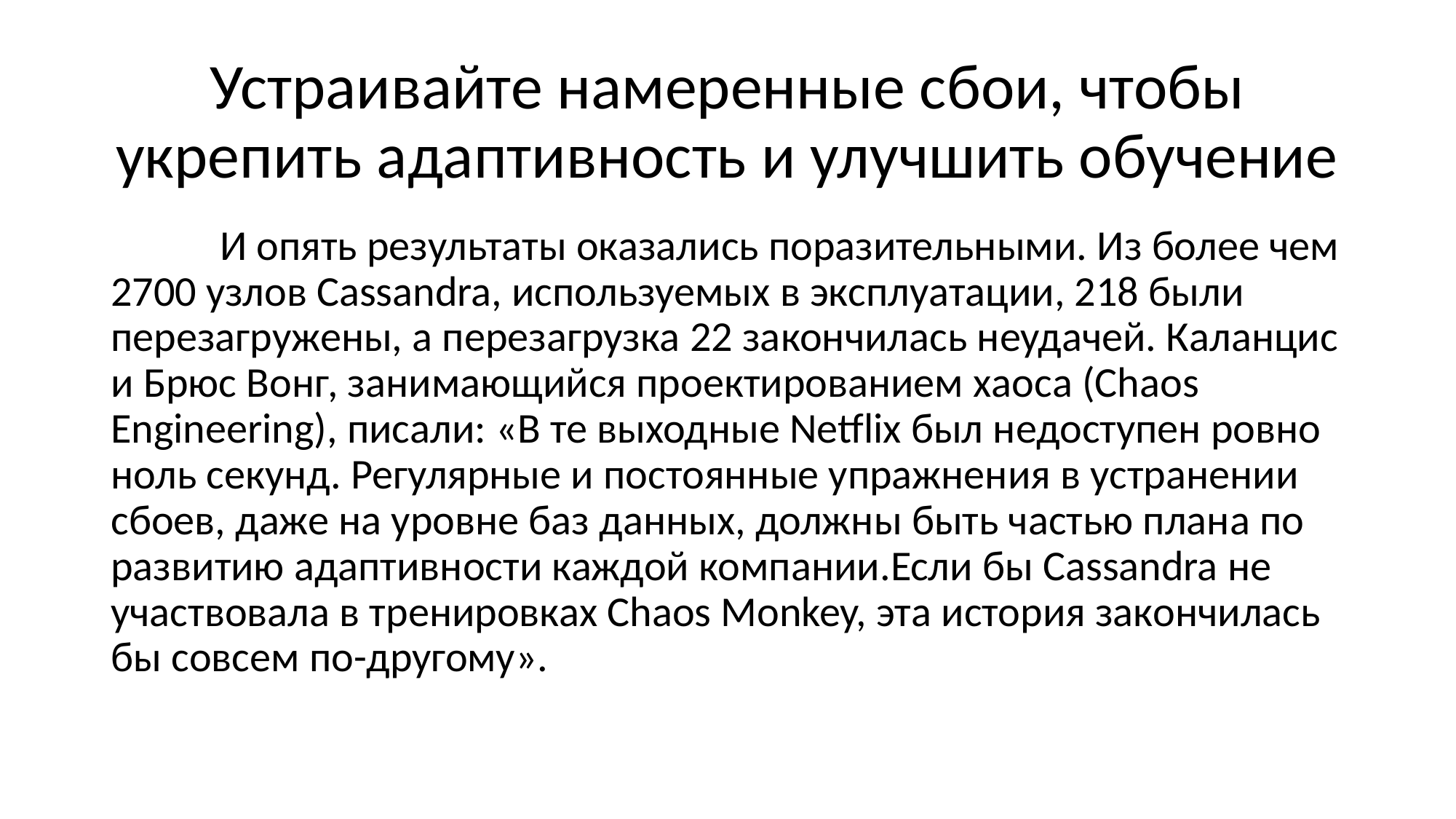

# Устраивайте намеренные сбои, чтобы укрепить адаптивность и улучшить обучение
	И опять результаты оказались поразительными. Из более чем 2700 узлов Cassandra, используемых в эксплуатации, 218 были перезагружены, а перезагрузка 22 закончилась неудачей. Каланцис и Брюс Вонг, занимающийся проектированием хаоса (Chaos Engineering), писали: «В те выходные Netflix был недоступен ровно ноль секунд. Регулярные и постоянные упражнения в устранении сбоев, даже на уровне баз данных, должны быть частью плана по развитию адаптивности каждой компании.Если бы Cassandra не участвовала в тренировках Chaos Monkey, эта история закончилась бы совсем по-другому».